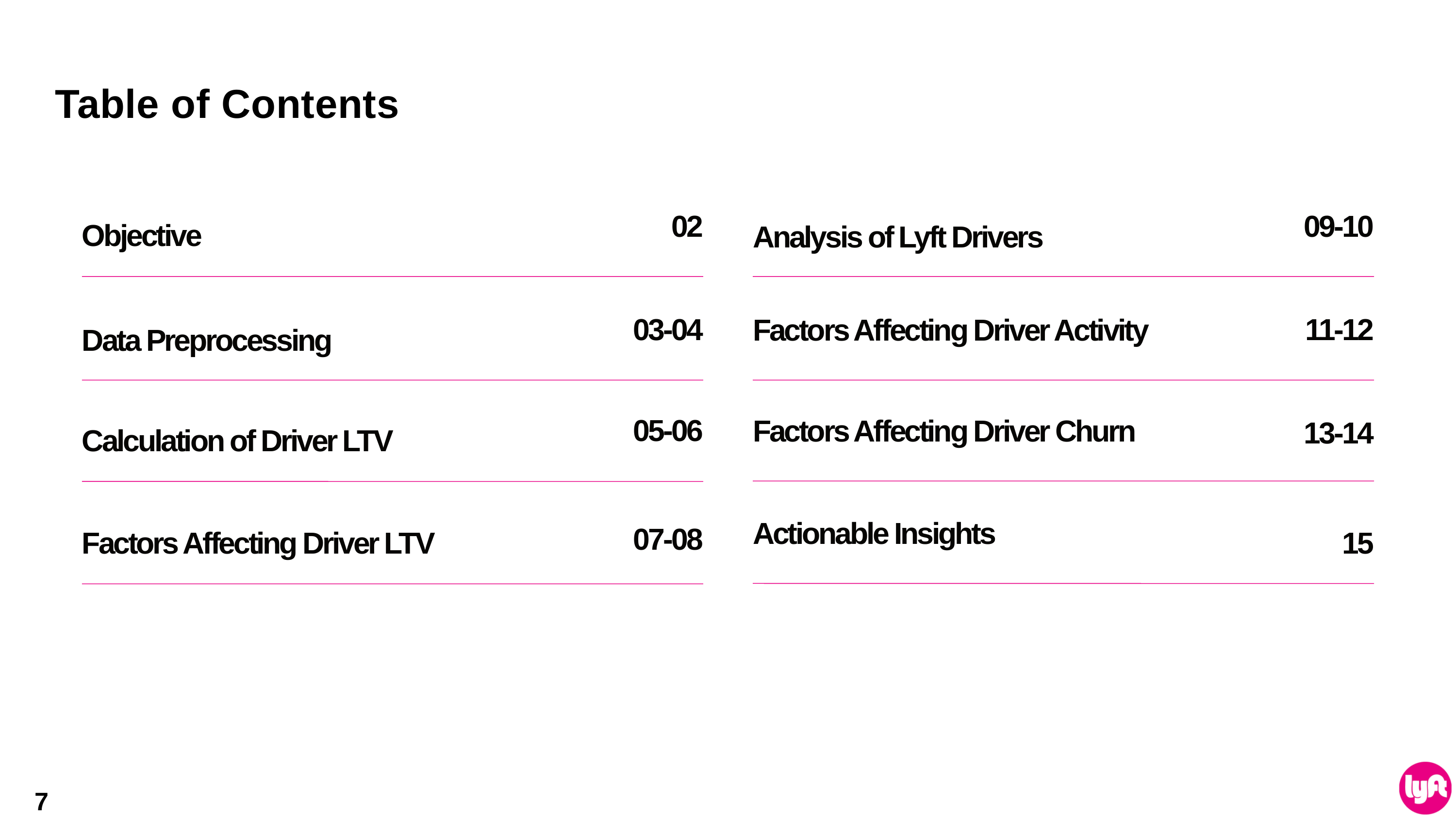

Table of Contents
02
09-10
Objective
Analysis of Lyft Drivers

Factors Affecting Driver Activity
03-04
11-12
Data Preprocessing

Factors Affecting Driver Churn
05-06
13-14
Calculation of Driver LTV

Actionable Insights
Factors Affecting Driver LTV
07-08
15

7